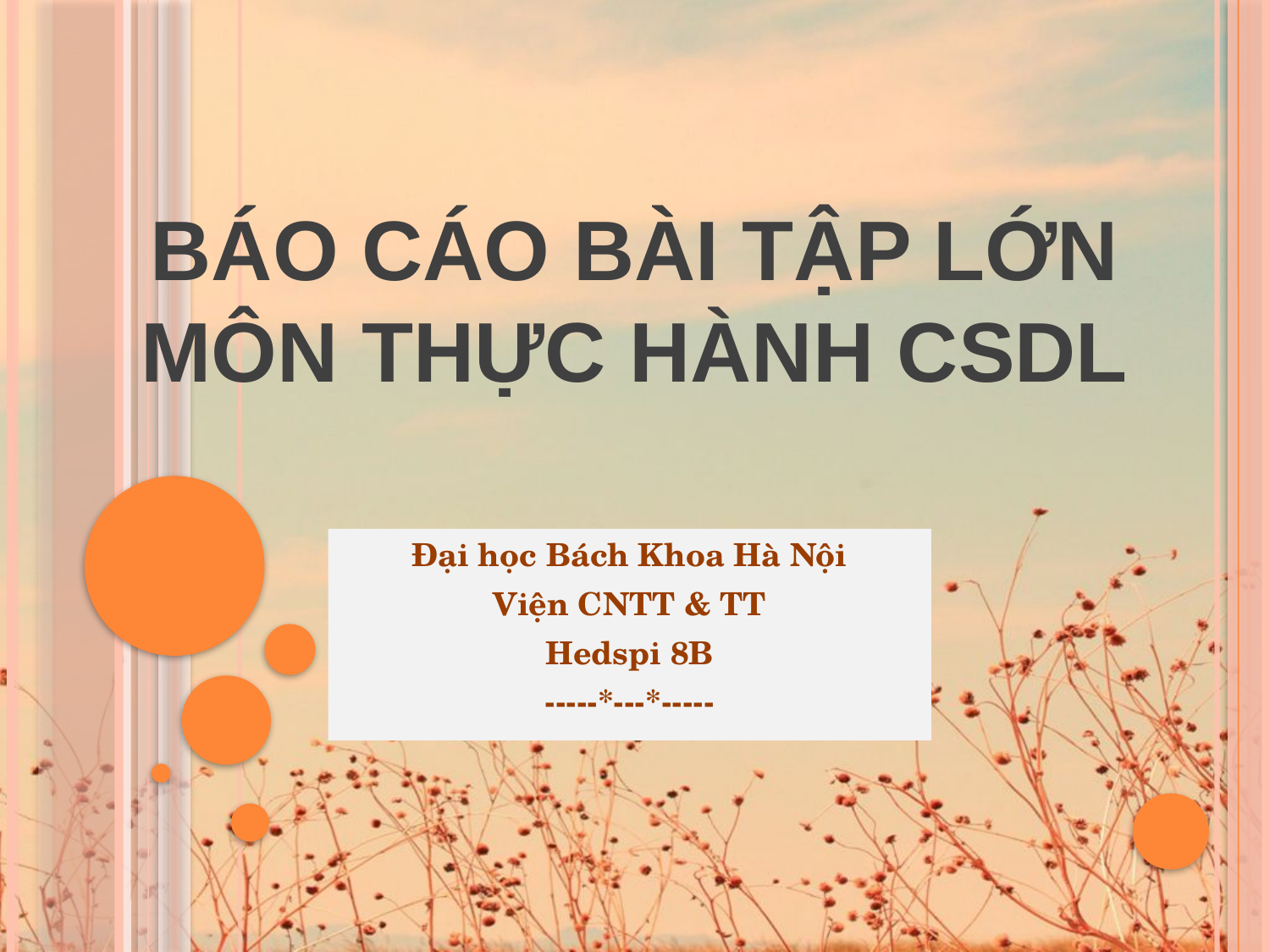

# BÁO CÁO BÀI TẬP LỚN MÔN THỰC HÀNH CSDL
Đại học Bách Khoa Hà Nội
Viện CNTT & TT
Hedspi 8B
-----*---*-----